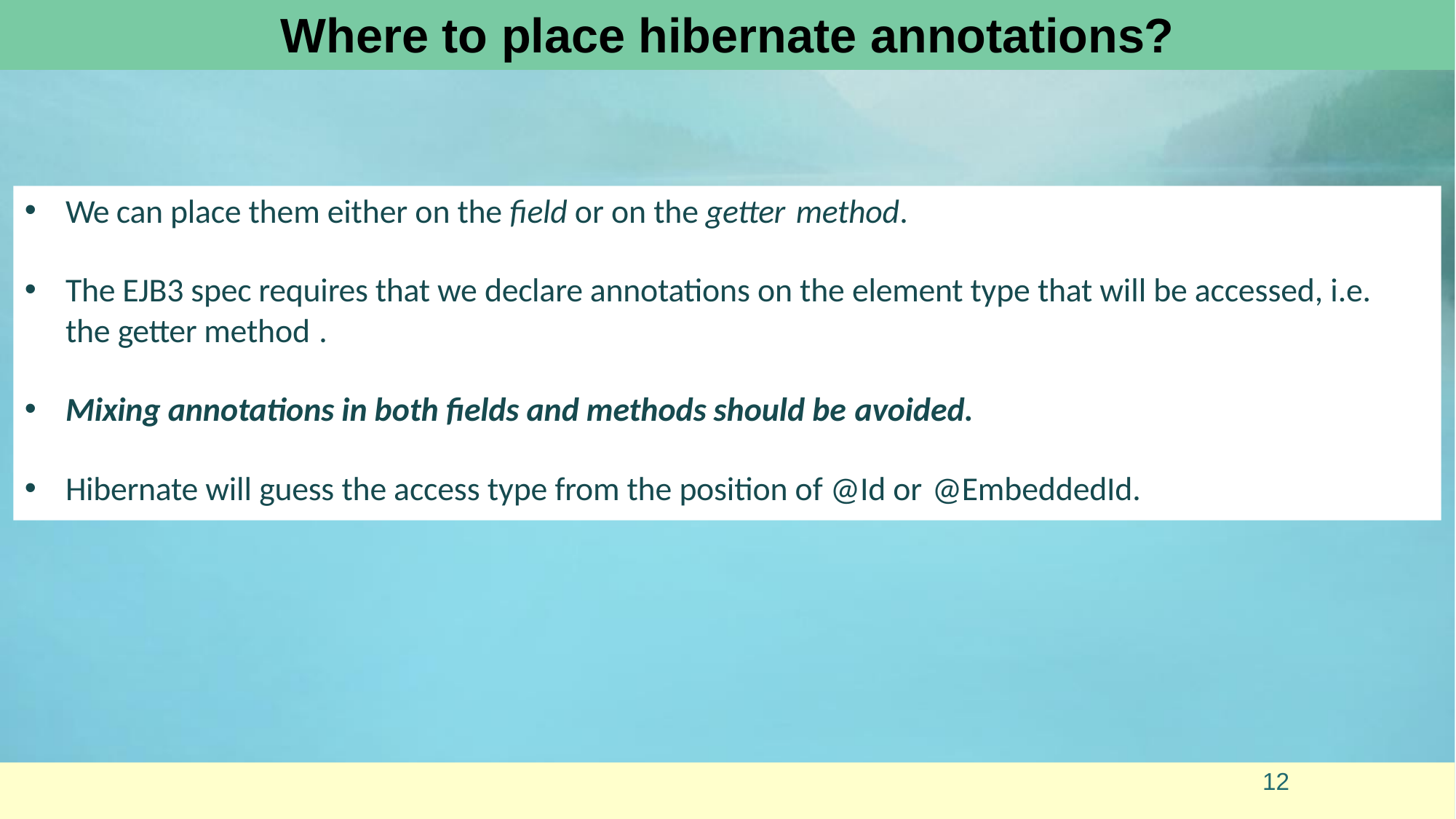

# Where to place hibernate annotations?

We can place them either on the field or on the getter method.

The EJB3 spec requires that we declare annotations on the element type that will be accessed, i.e.  the getter method .

Mixing annotations in both fields and methods should be avoided.

Hibernate will guess the access type from the position of @Id or @EmbeddedId.
12